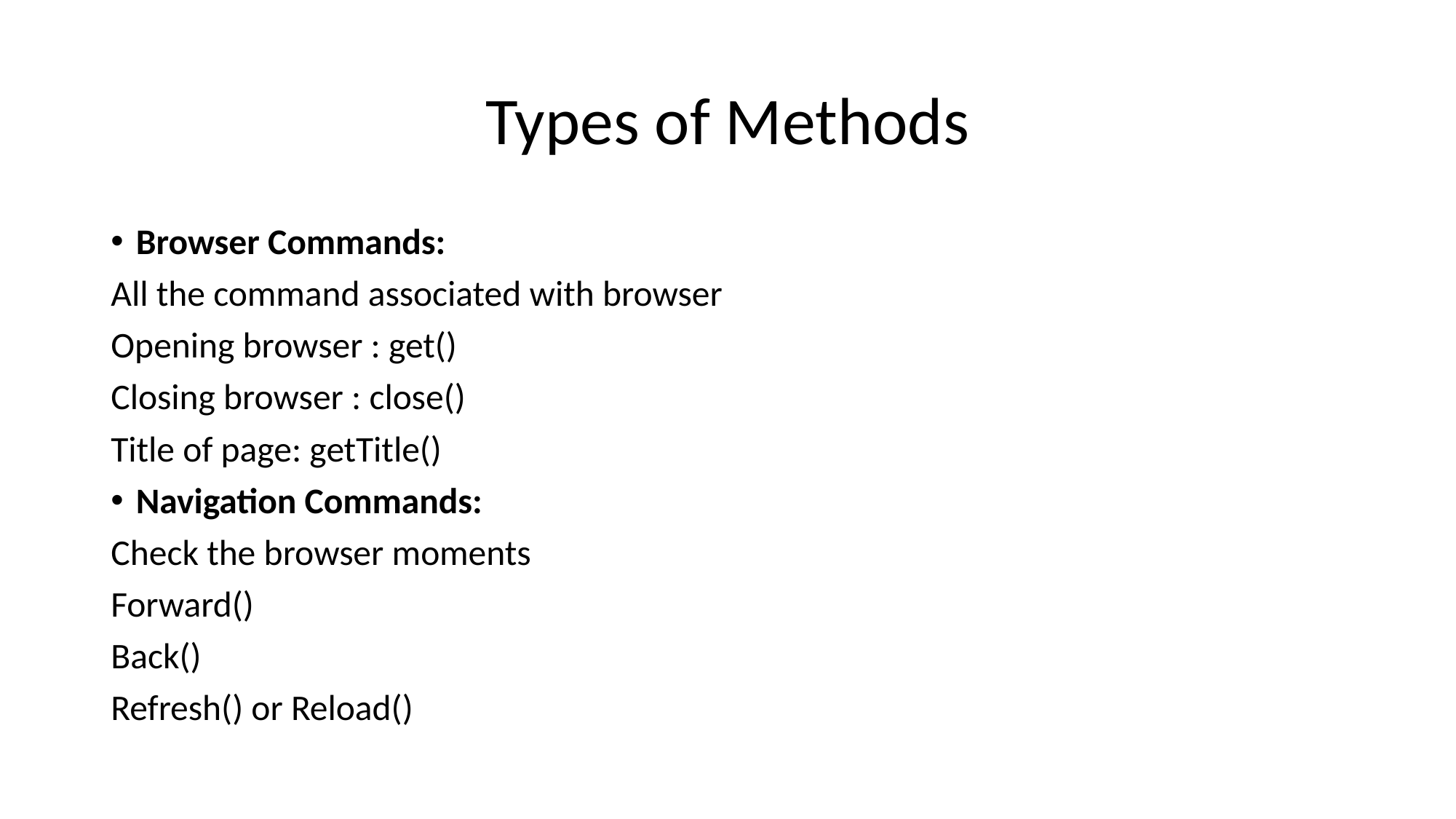

# Types of Methods
Browser Commands:
All the command associated with browser
Opening browser : get()
Closing browser : close()
Title of page: getTitle()
Navigation Commands:
Check the browser moments
Forward()
Back()
Refresh() or Reload()